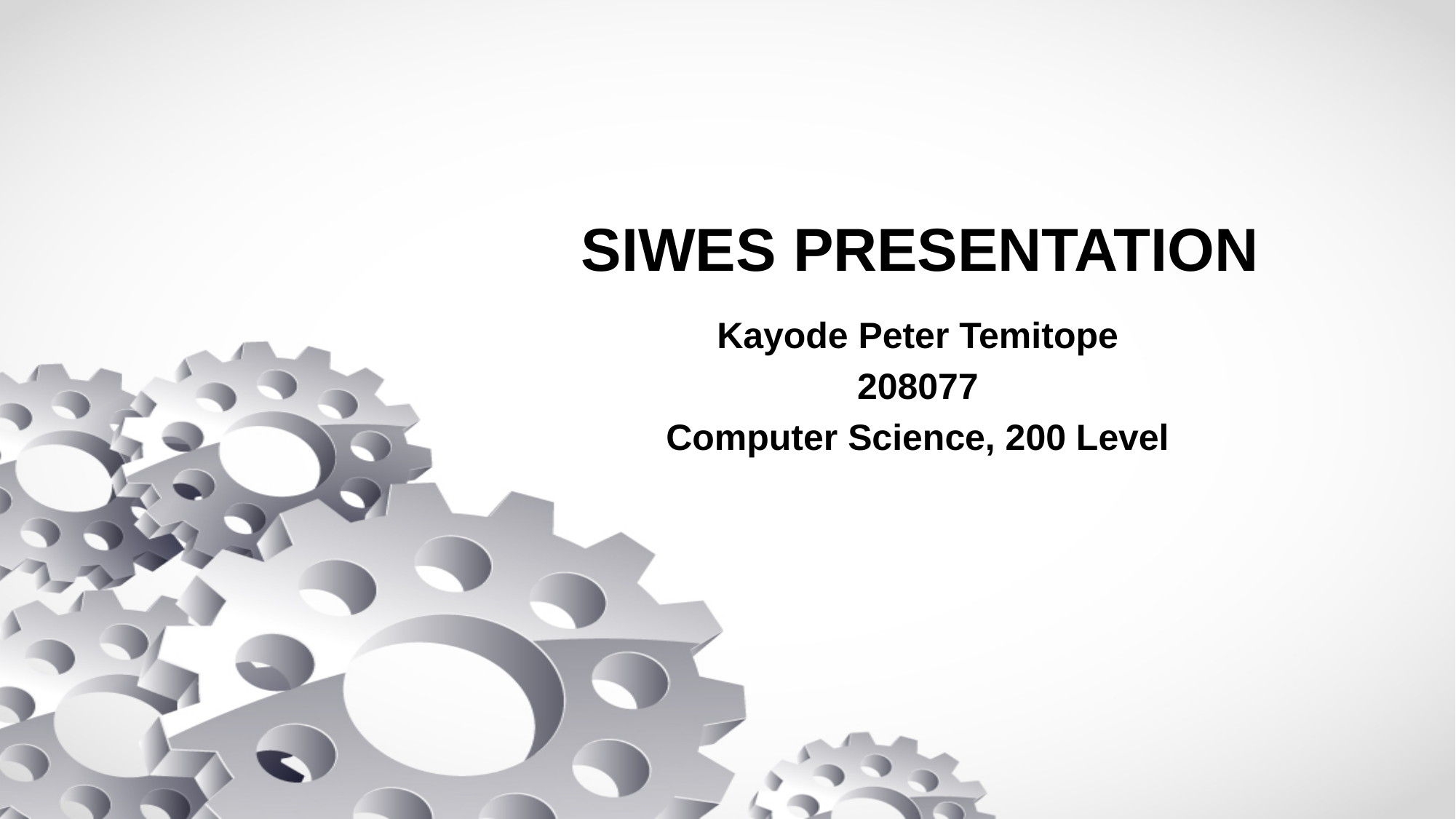

# SIWES PRESENTATION
Kayode Peter Temitope
208077
Computer Science, 200 Level